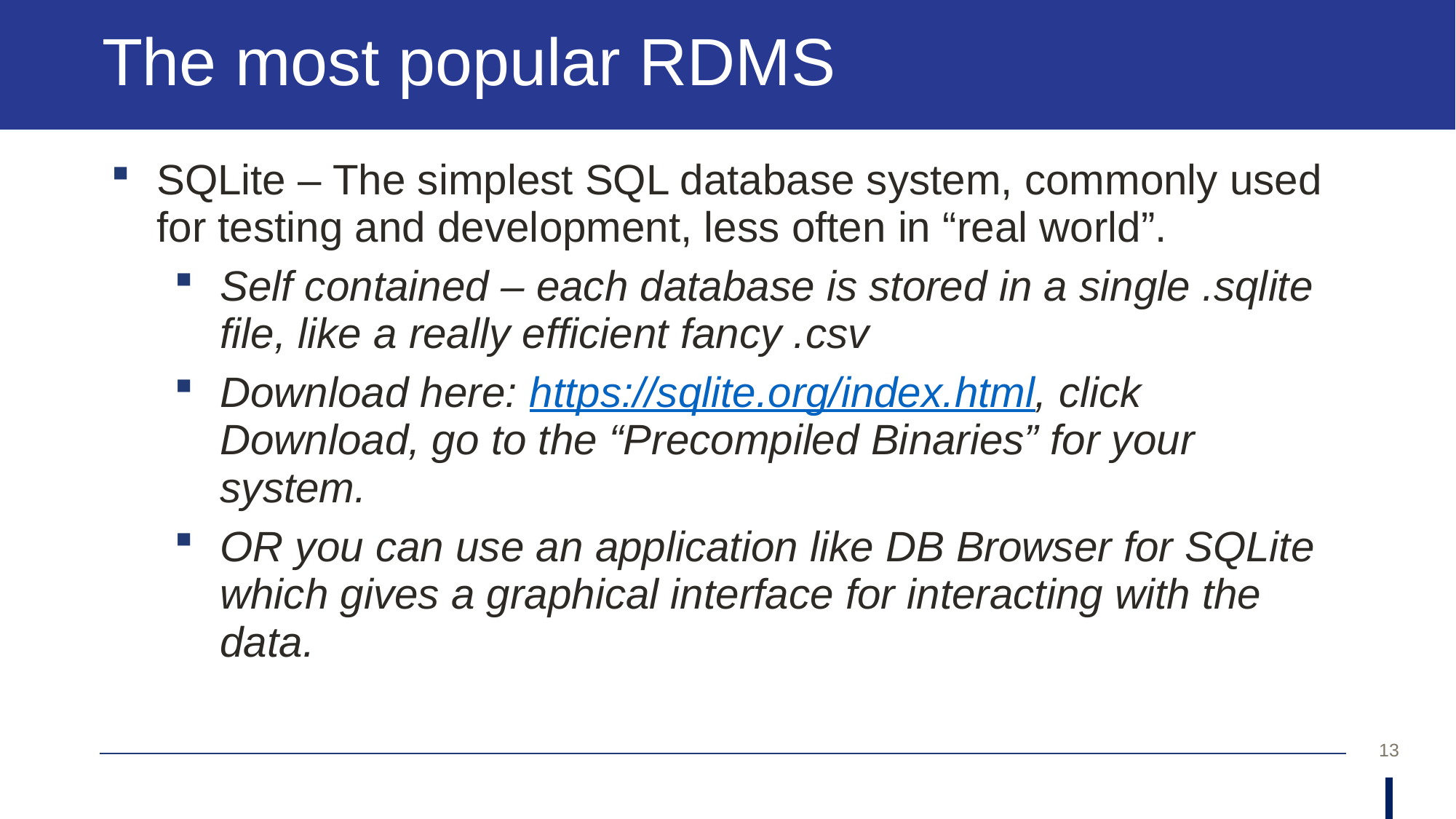

# The most popular RDMS
SQLite – The simplest SQL database system, commonly used for testing and development, less often in “real world”.
Self contained – each database is stored in a single .sqlite file, like a really efficient fancy .csv
Download here: https://sqlite.org/index.html, click Download, go to the “Precompiled Binaries” for your system.
OR you can use an application like DB Browser for SQLite which gives a graphical interface for interacting with the data.